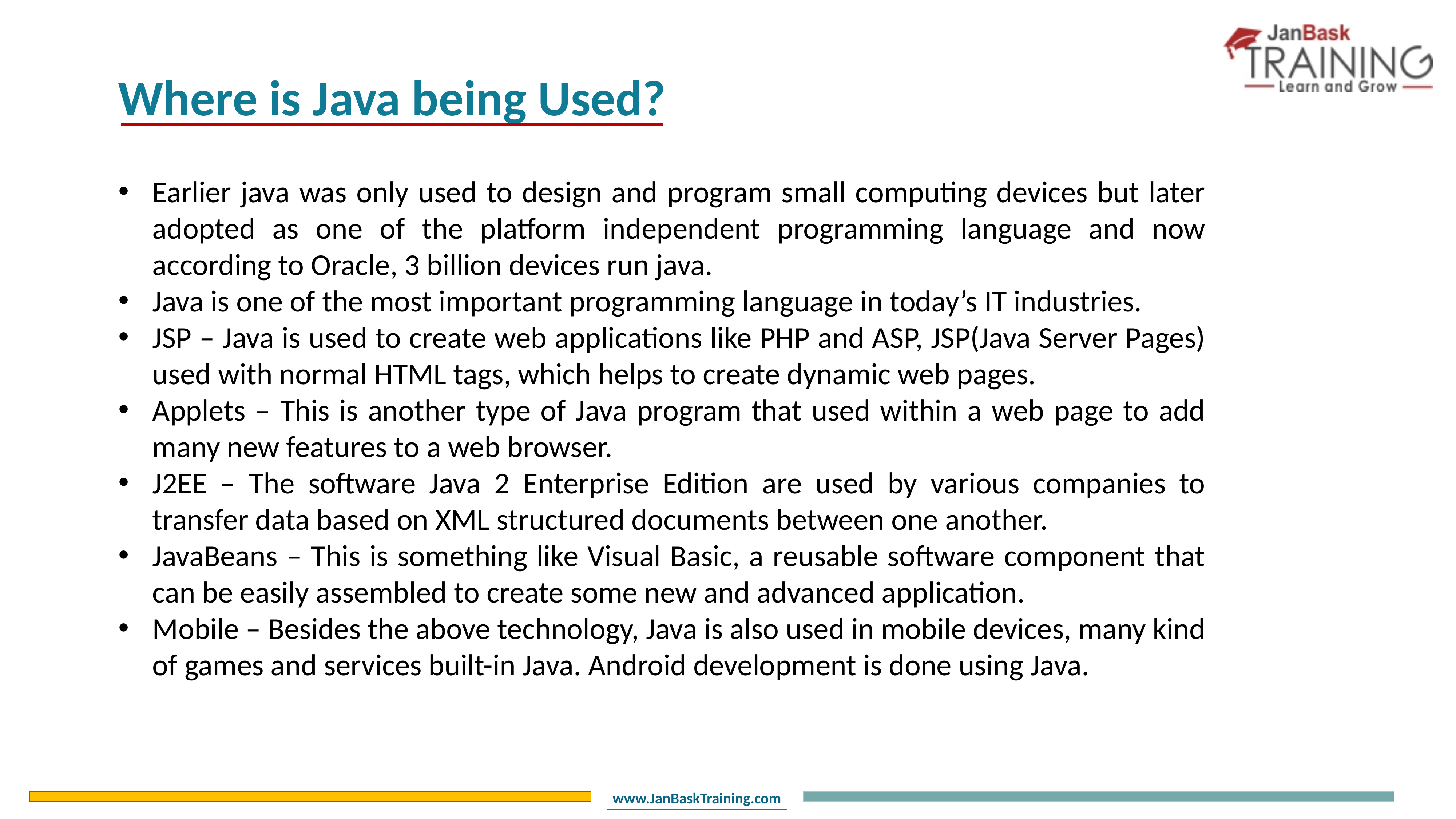

Where is Java being Used?
Earlier java was only used to design and program small computing devices but later adopted as one of the platform independent programming language and now according to Oracle, 3 billion devices run java.
Java is one of the most important programming language in today’s IT industries.
JSP – Java is used to create web applications like PHP and ASP, JSP(Java Server Pages) used with normal HTML tags, which helps to create dynamic web pages.
Applets – This is another type of Java program that used within a web page to add many new features to a web browser.
J2EE – The software Java 2 Enterprise Edition are used by various companies to transfer data based on XML structured documents between one another.
JavaBeans – This is something like Visual Basic, a reusable software component that can be easily assembled to create some new and advanced application.
Mobile – Besides the above technology, Java is also used in mobile devices, many kind of games and services built-in Java. Android development is done using Java.